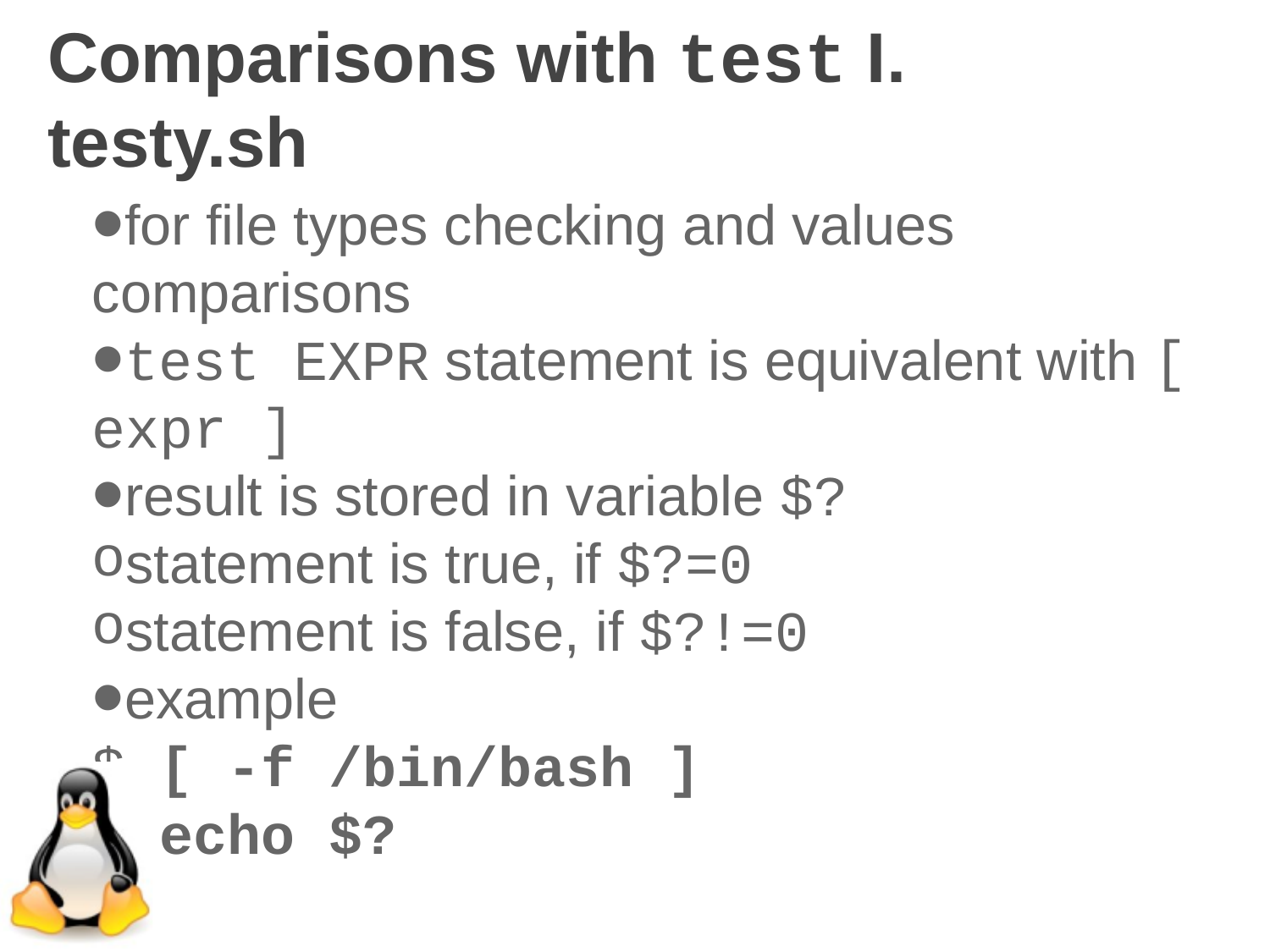

Comparisons with test I.
testy.sh
for file types checking and values comparisons
test EXPR statement is equivalent with [ expr ]
result is stored in variable $?
statement is true, if $?=0
statement is false, if $?!=0
example
$ [ -f /bin/bash ]
$ echo $?
0